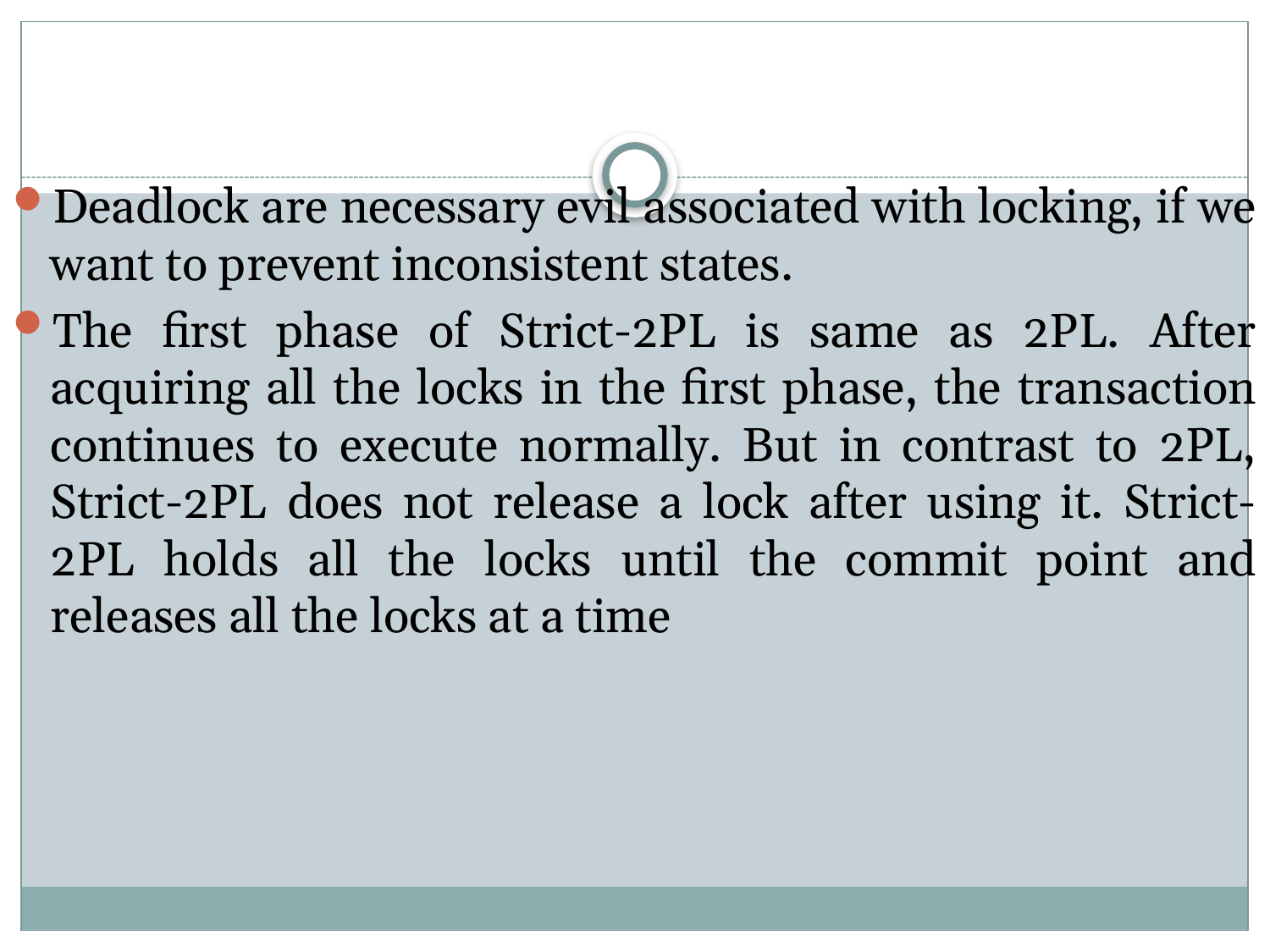

#
Deadlock are necessary evil associated with locking, if we want to prevent inconsistent states.
The first phase of Strict-2PL is same as 2PL. After acquiring all the locks in the first phase, the transaction continues to execute normally. But in contrast to 2PL, Strict-2PL does not release a lock after using it. Strict-2PL holds all the locks until the commit point and releases all the locks at a time